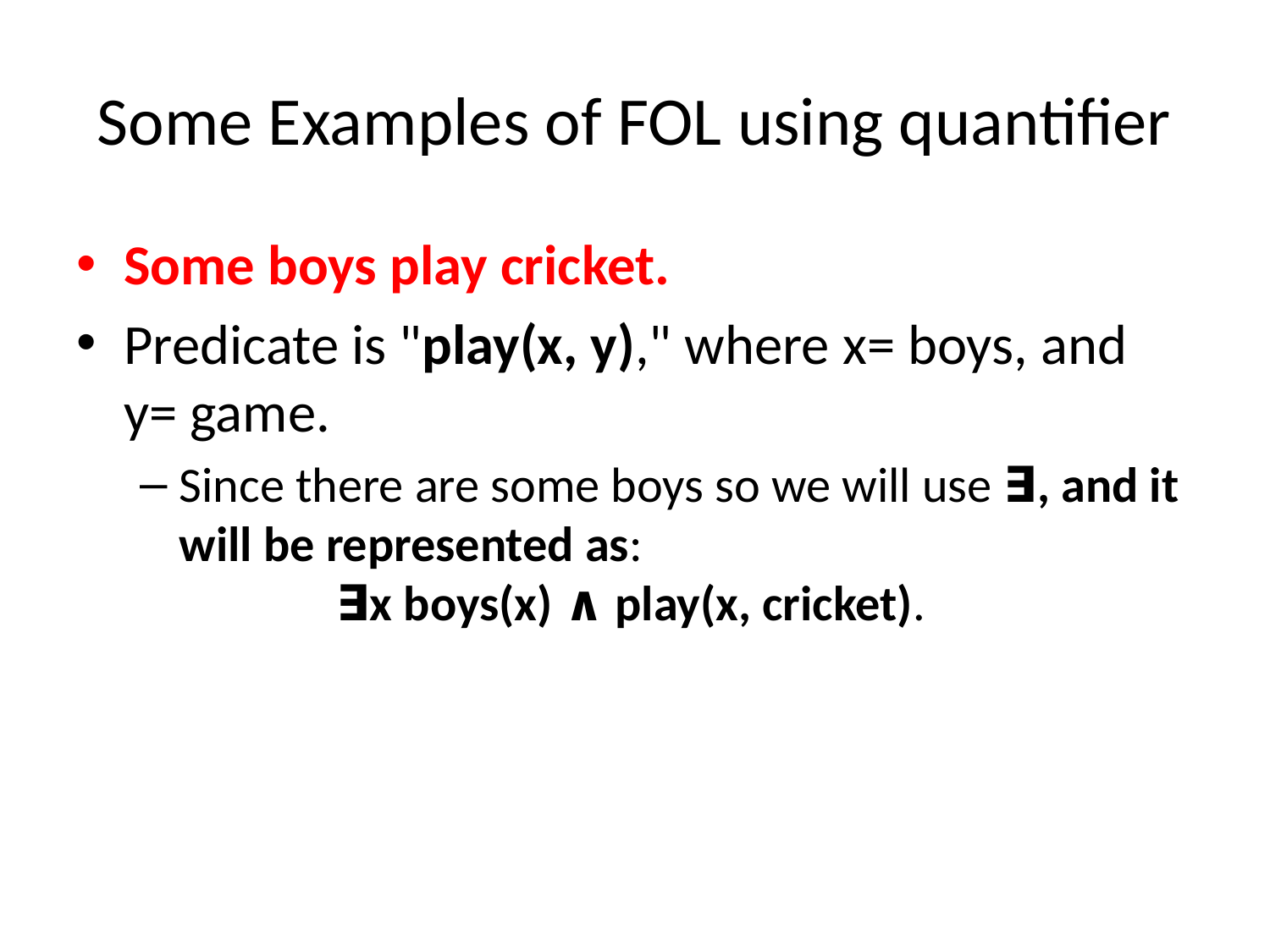

# Some Examples of FOL using quantifier
Some boys play cricket.
Predicate is "play(x, y)," where x= boys, and y= game.
Since there are some boys so we will use ∃, and it will be represented as:
              ∃x boys(x) ∧ play(x, cricket).